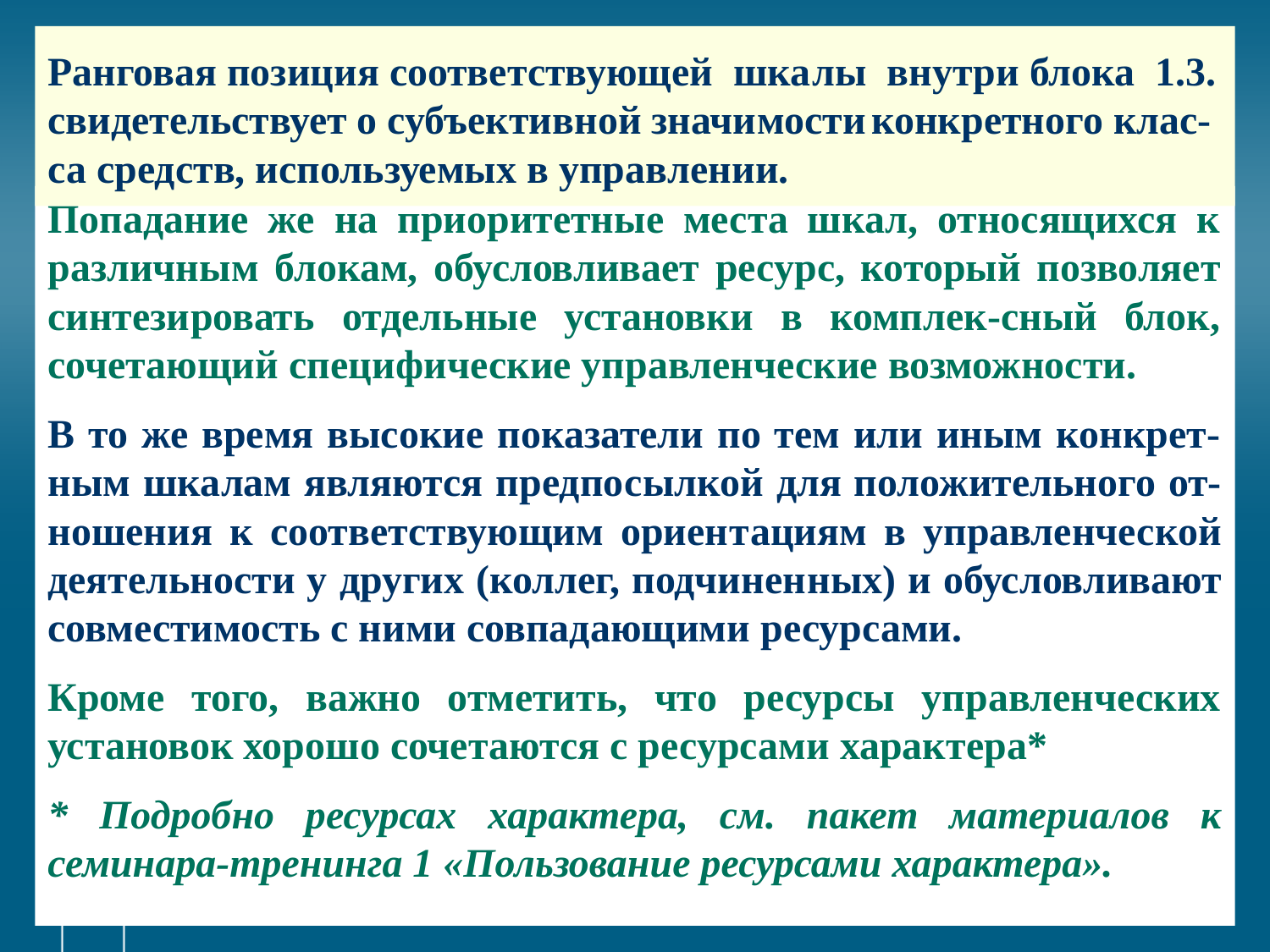

# Ранговая позиция соответствующей  шка­лы  внутри блока  1.3. свидетельствует о субъективной значи­мости конкретного клас-са средств, используемых в управ­лении.
Попадание же на приоритетные места шкал, относящихся к различным блокам, обусловливает ресурс, который позволяет синтези­ровать отдельные установки в комплек-сный блок, сочетающий спе­цифические управленческие возможности.
В то же время высокие показатели по тем или иным конкрет-ным шкалам являются предпо­сылкой для положительного от-ношения к соответствующим ориен­тациям в управленческой деятельности у других (коллег, подчинен­ных) и обусловливают совместимость с ними совпадающими ресурсами.
Кроме того, важно отметить, что ресурсы управленческих установок хорошо сочетаются с ресурсами характера*
* Подробно ресурсах характера, см. пакет материалов к семинара-тренинга 1 «Пользование ресурсами характера».